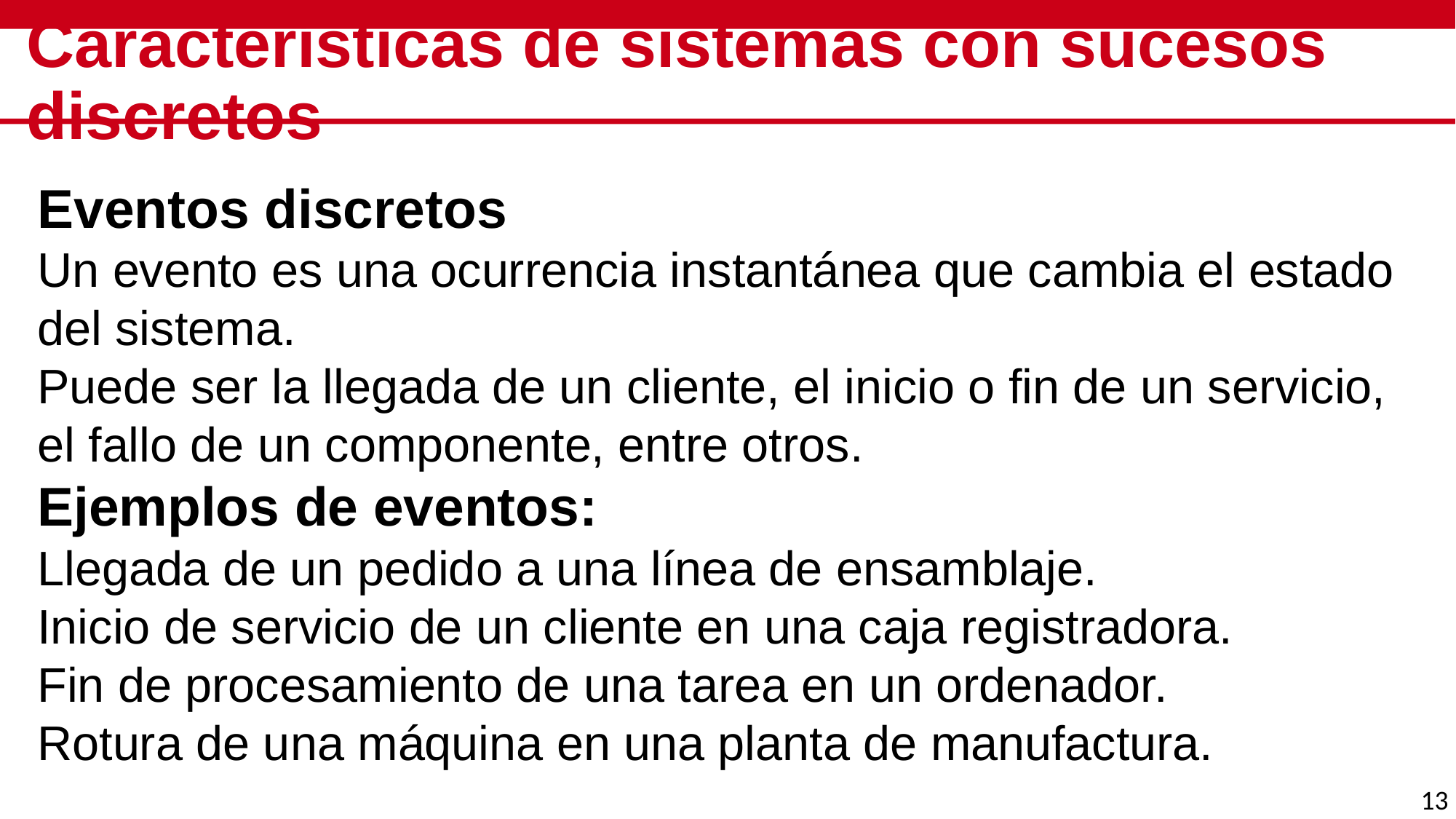

# Características de sistemas con sucesos discretos
Eventos discretos
Un evento es una ocurrencia instantánea que cambia el estado del sistema.
Puede ser la llegada de un cliente, el inicio o fin de un servicio, el fallo de un componente, entre otros.
Ejemplos de eventos:
Llegada de un pedido a una línea de ensamblaje.
Inicio de servicio de un cliente en una caja registradora.
Fin de procesamiento de una tarea en un ordenador.
Rotura de una máquina en una planta de manufactura.
13